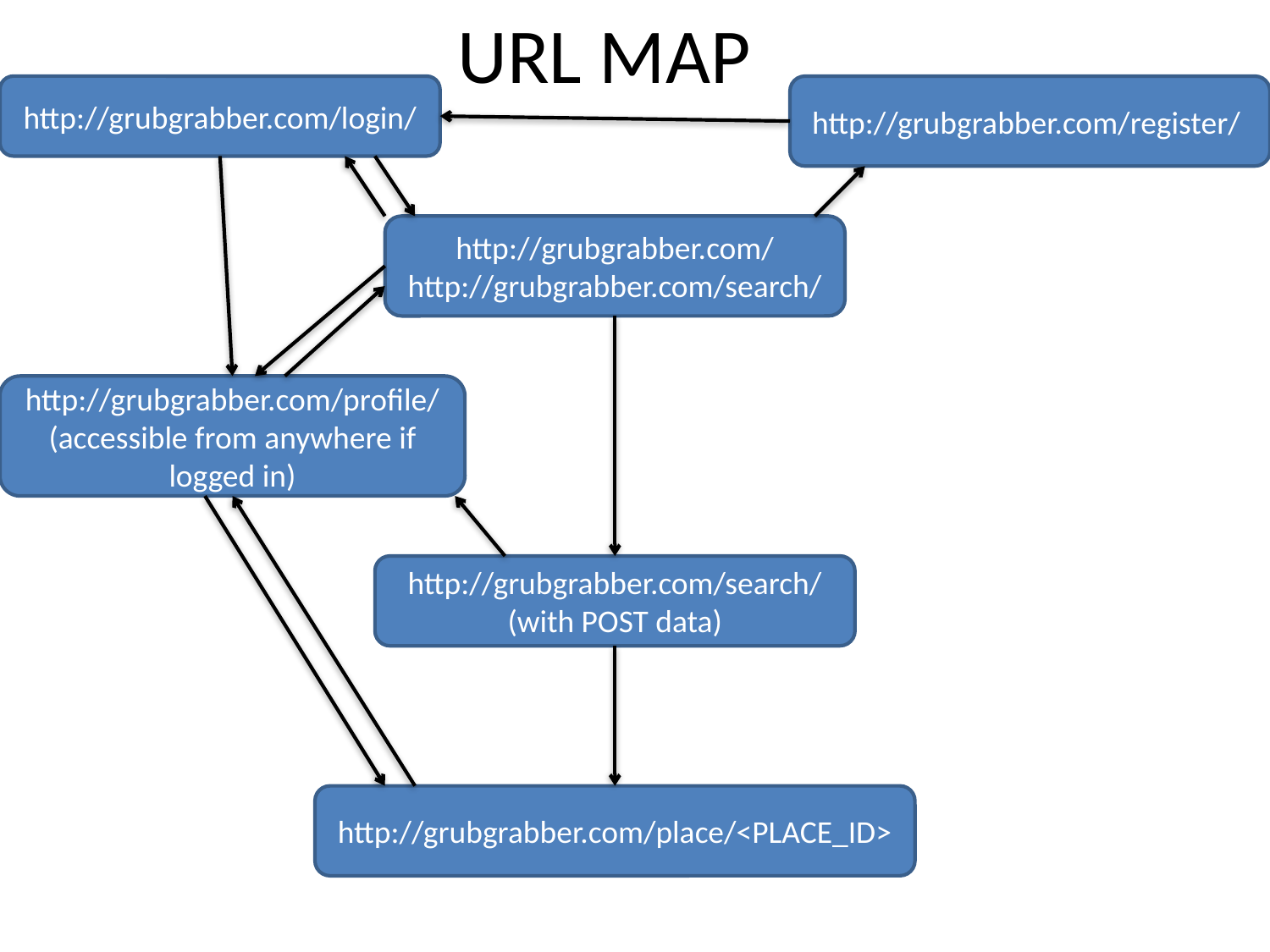

URL MAP
http://grubgrabber.com/login/
http://grubgrabber.com/register/
http://grubgrabber.com/
http://grubgrabber.com/search/
http://grubgrabber.com/profile/
(accessible from anywhere if logged in)
http://grubgrabber.com/search/
(with POST data)
http://grubgrabber.com/place/<PLACE_ID>